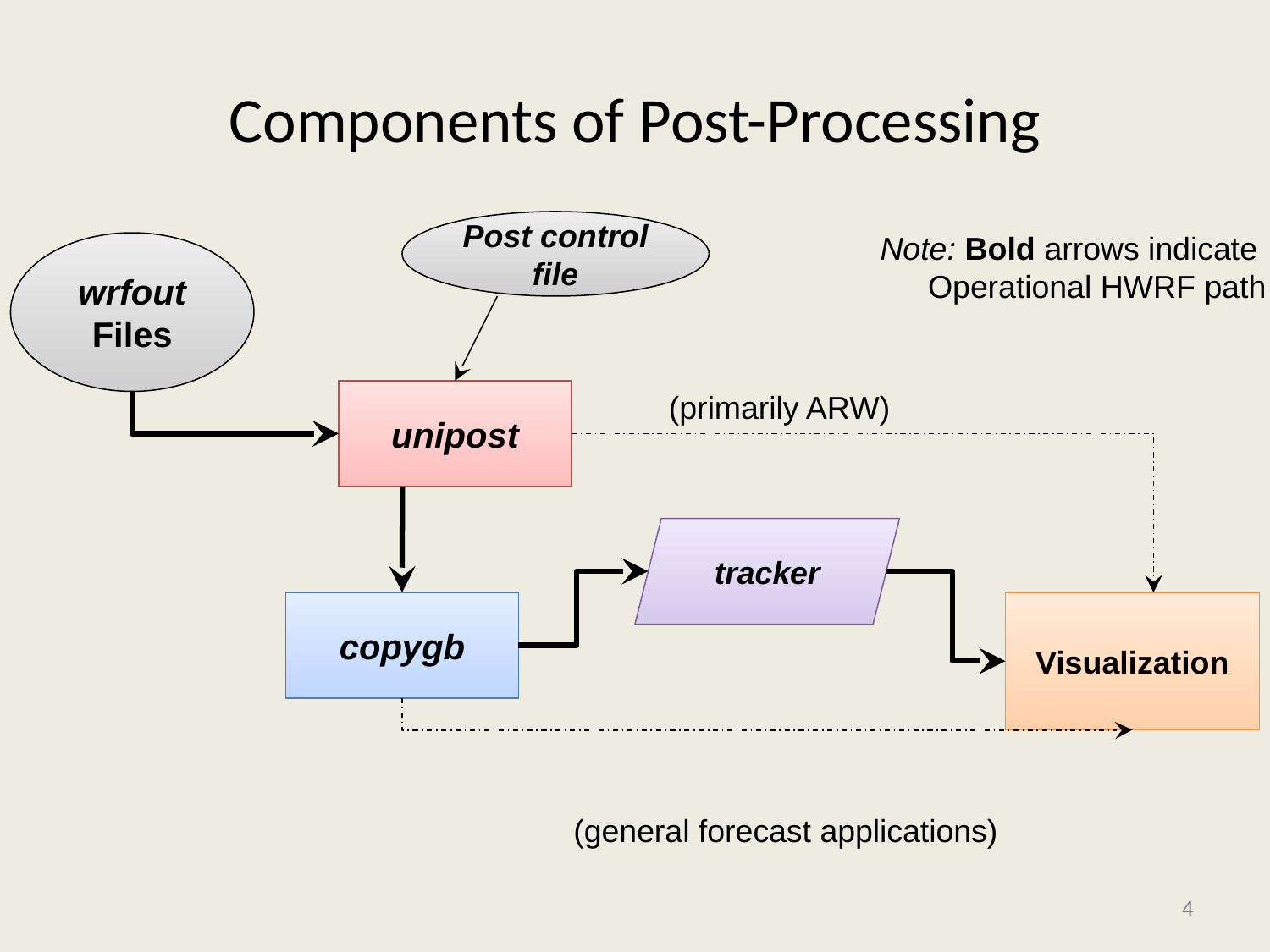

# Components of Post-Processing
Post control file
Note: Bold arrows indicate
Operational HWRF path
wrfout Files
unipost
(primarily ARW)
tracker
copygb
Visualization
(general forecast applications)
4